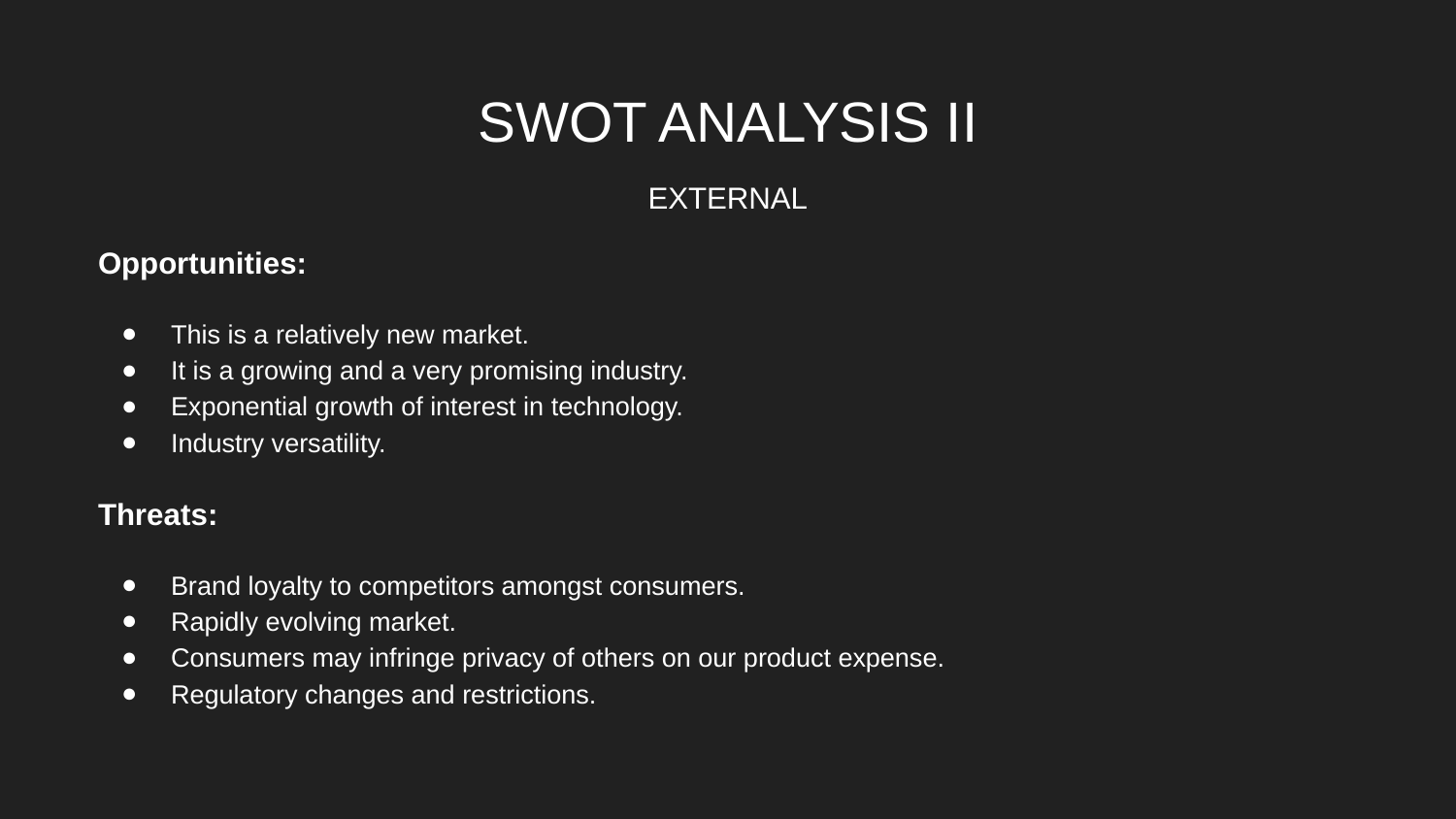

# SWOT ANALYSIS II
EXTERNAL
Opportunities:
This is a relatively new market.
It is a growing and a very promising industry.
Exponential growth of interest in technology.
Industry versatility.
Threats:
Brand loyalty to competitors amongst consumers.
Rapidly evolving market.
Consumers may infringe privacy of others on our product expense.
Regulatory changes and restrictions.